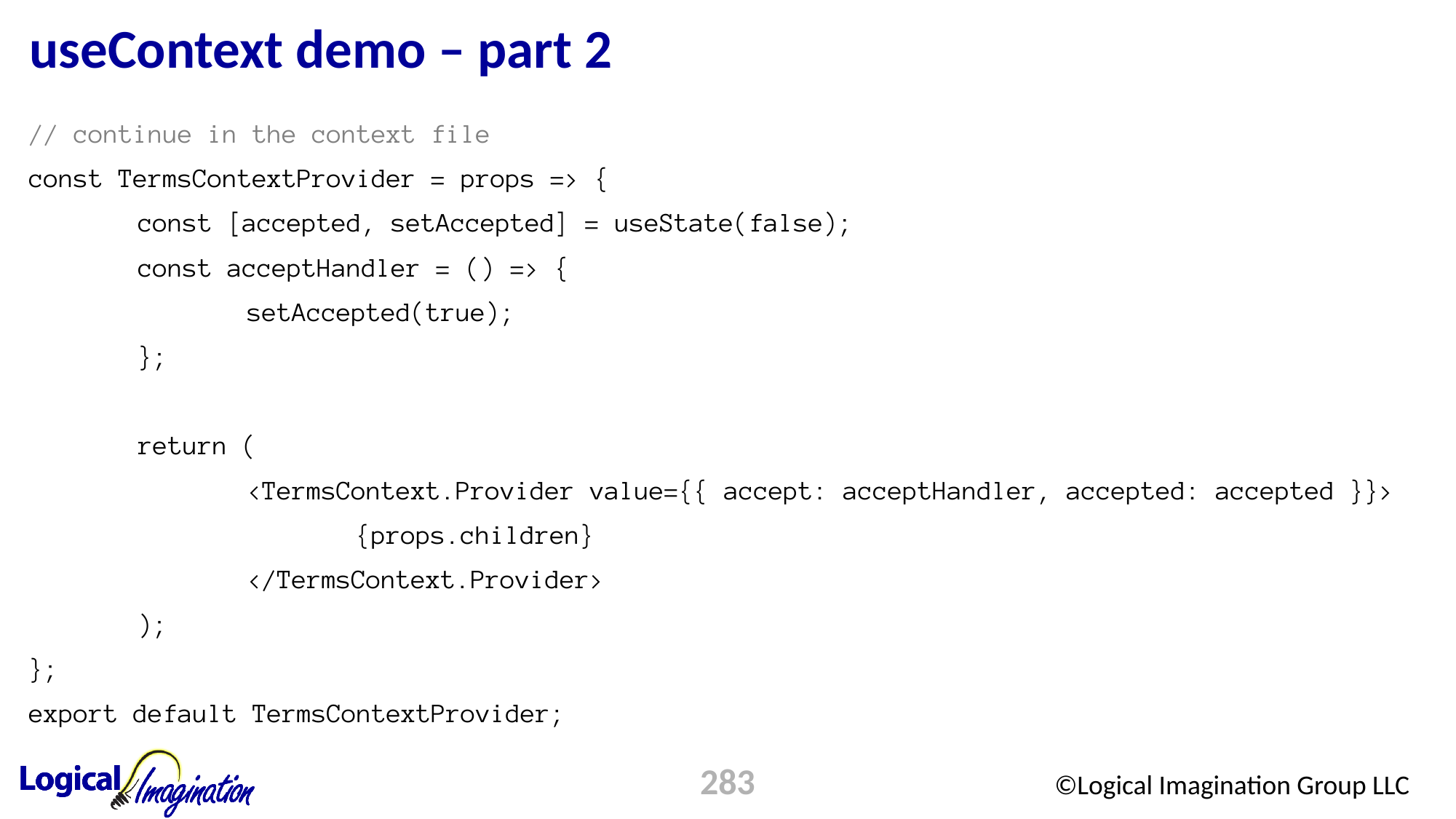

# useContext demo – part 2
// continue in the context file
const TermsContextProvider = props => {
	const [accepted, setAccepted] = useState(false);
	const acceptHandler = () => {
		setAccepted(true);
	};

	return (
		<TermsContext.Provider value={{ accept: acceptHandler, accepted: accepted }}>
			{props.children}
		</TermsContext.Provider>
	);
};
export default TermsContextProvider;

283